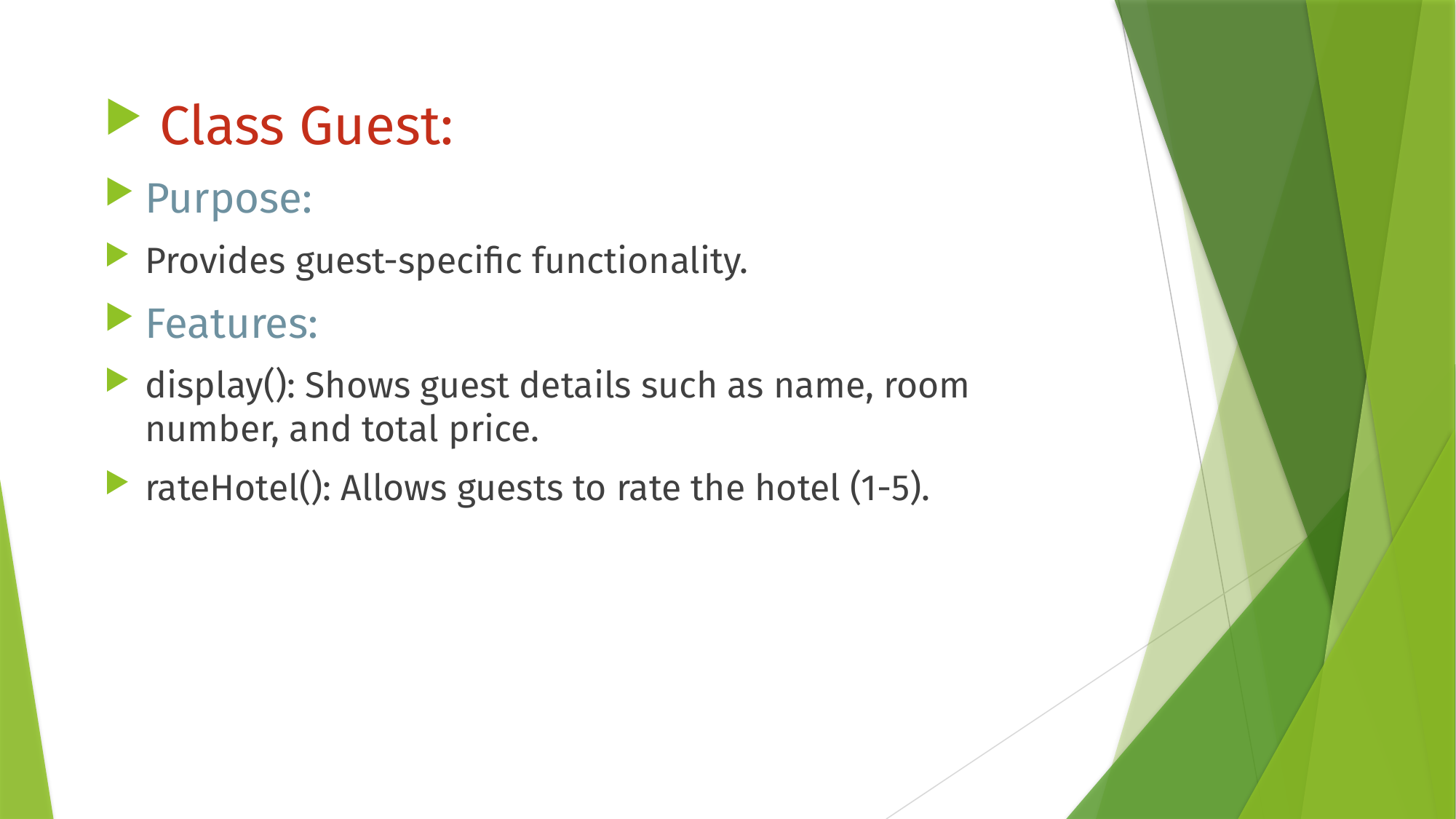

Class Guest:
Purpose:
Provides guest-specific functionality.
Features:
display(): Shows guest details such as name, room number, and total price.
rateHotel(): Allows guests to rate the hotel (1-5).